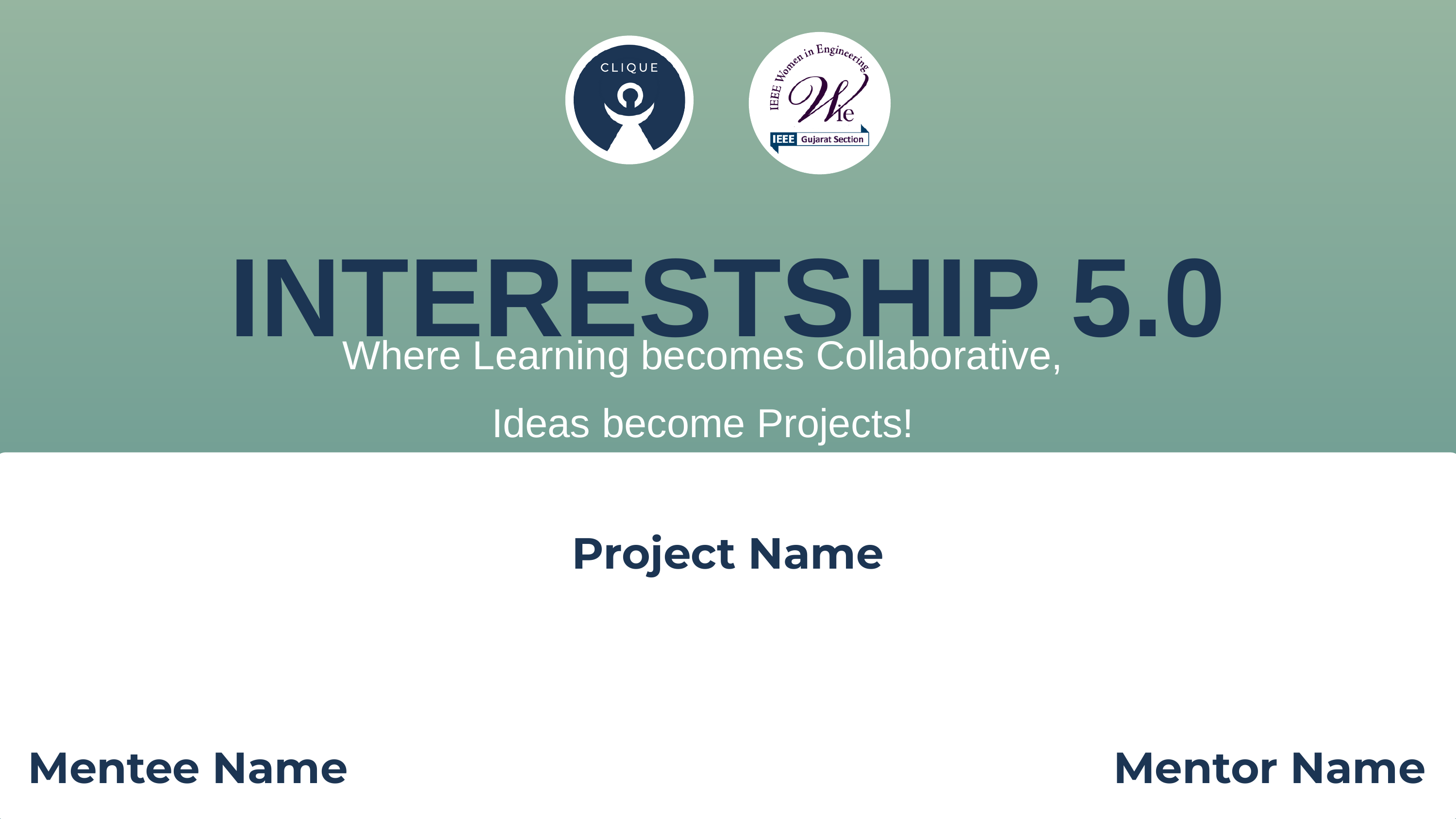

INTERESTSHIP 5.0
Where Learning becomes Collaborative,
Ideas become Projects!

Project Name

Mentee Name                                                              Mentor Name